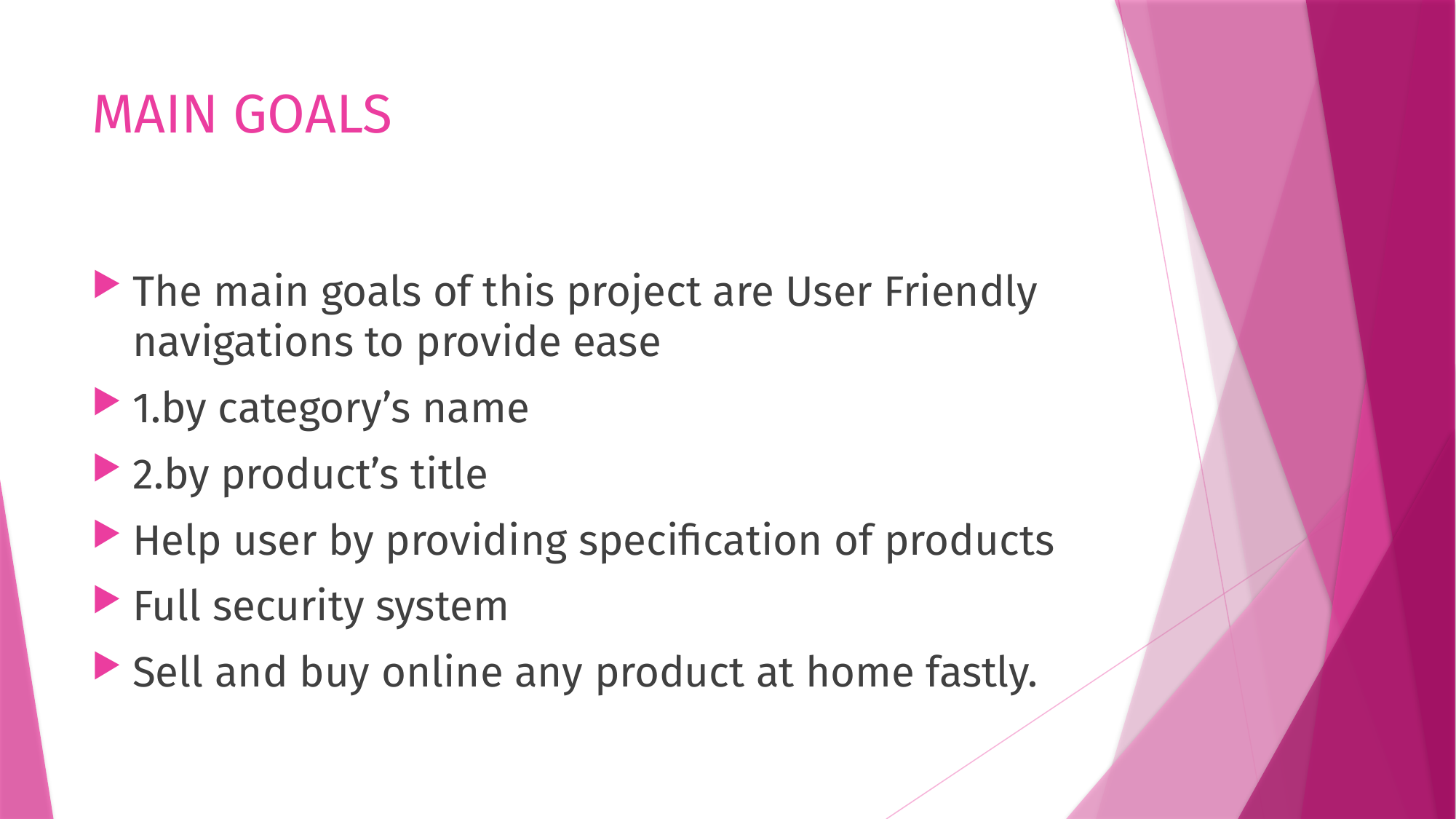

# MAIN GOALS
The main goals of this project are User Friendly navigations to provide ease
1.by category’s name
2.by product’s title
Help user by providing specification of products
Full security system
Sell and buy online any product at home fastly.